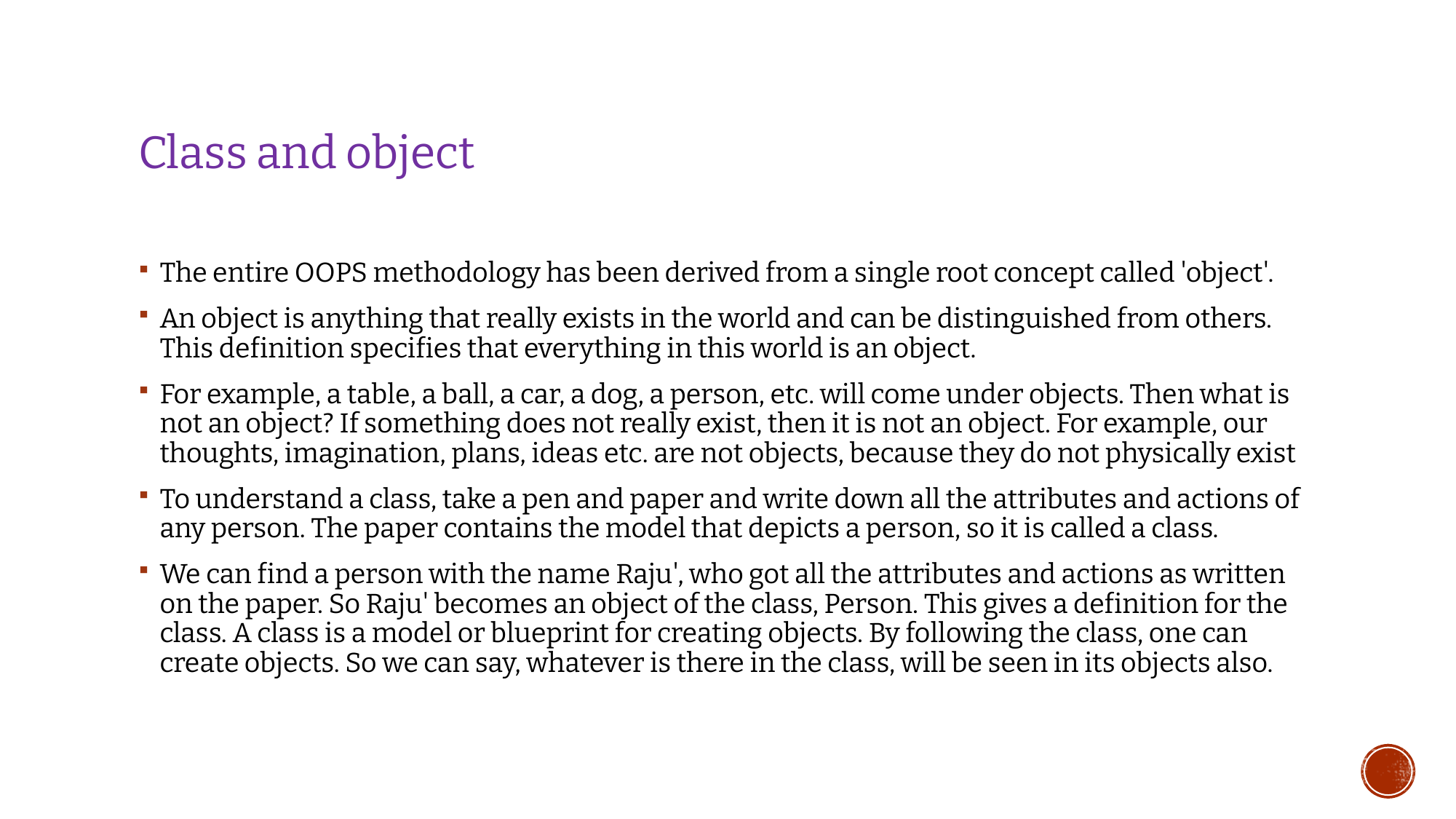

# Class and object
The entire OOPS methodology has been derived from a single root concept called 'object'.
An object is anything that really exists in the world and can be distinguished from others. This definition specifies that everything in this world is an object.
For example, a table, a ball, a car, a dog, a person, etc. will come under objects. Then what is not an object? If something does not really exist, then it is not an object. For example, our thoughts, imagination, plans, ideas etc. are not objects, because they do not physically exist
To understand a class, take a pen and paper and write down all the attributes and actions of any person. The paper contains the model that depicts a person, so it is called a class.
We can find a person with the name Raju', who got all the attributes and actions as written on the paper. So Raju' becomes an object of the class, Person. This gives a definition for the class. A class is a model or blueprint for creating objects. By following the class, one can create objects. So we can say, whatever is there in the class, will be seen in its objects also.